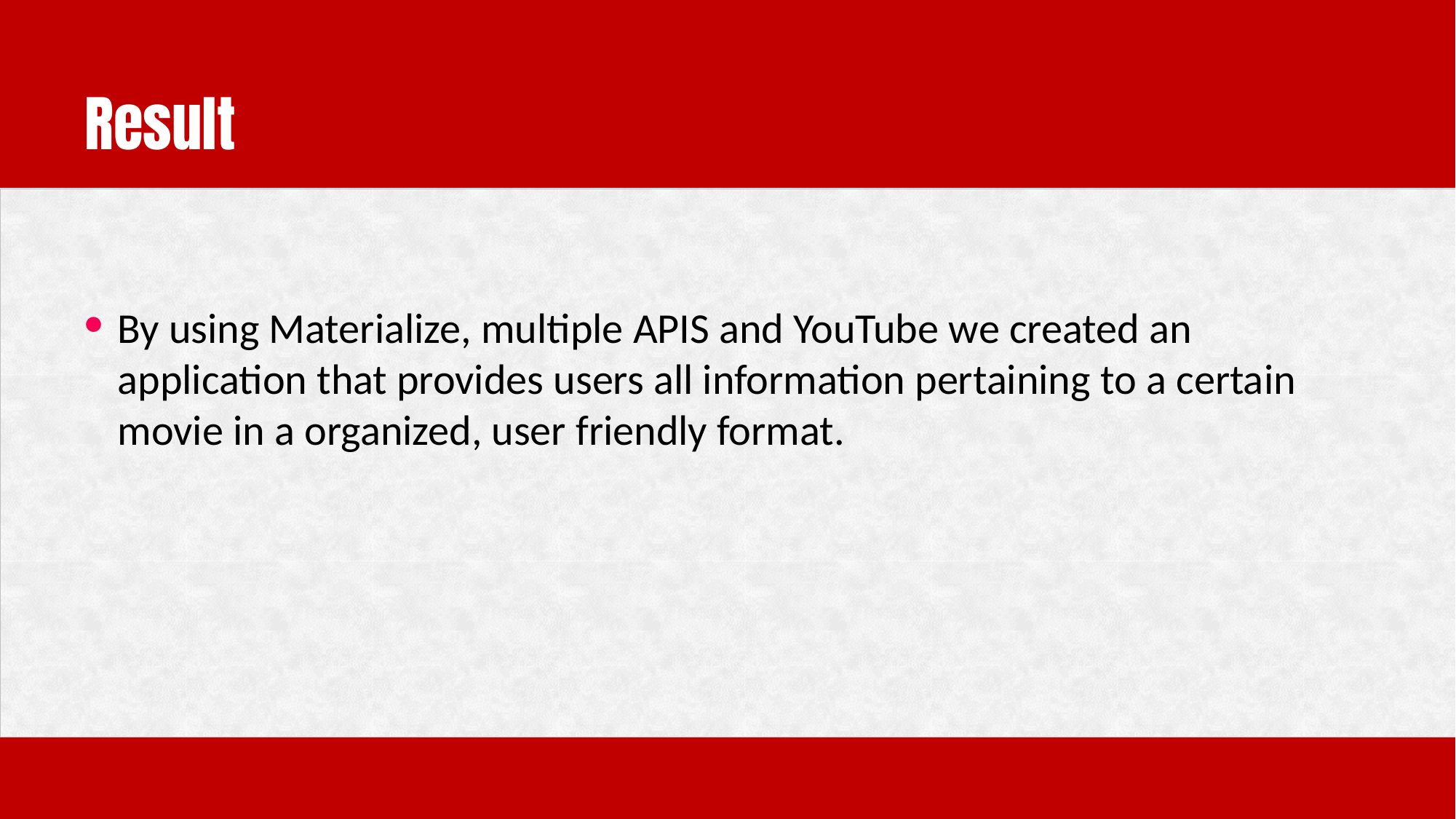

Result

By using Materialize, multiple APIS and YouTube we created an application that provides users all information pertaining to a certain movie in a organized, user friendly format.